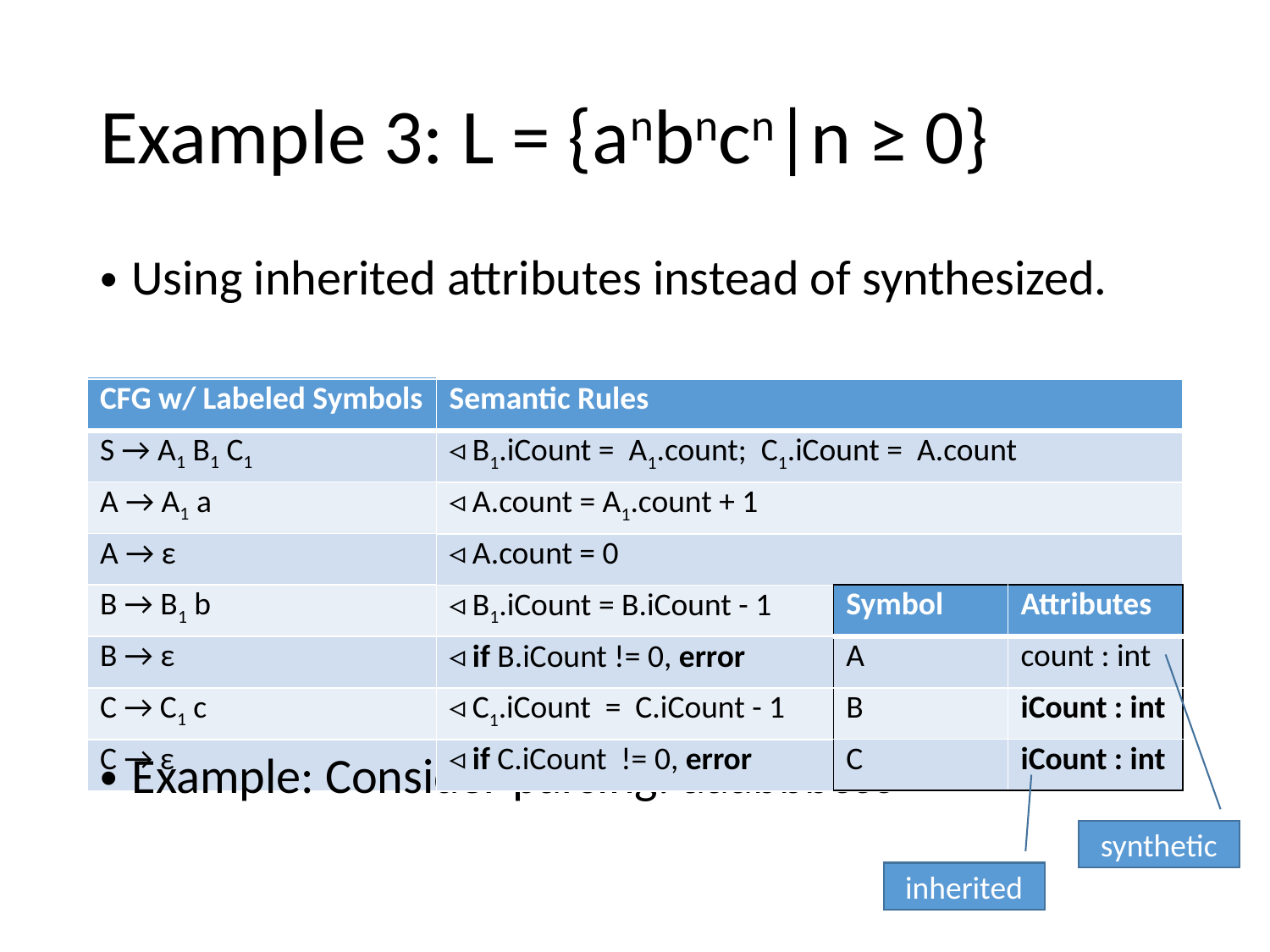

# Example 3: L = {anbncn|n ≥ 0}
Using inherited attributes instead of synthesized.

Example: Consider parsing: aaabbbccc
| Context Free Grammar |
| --- |
| S → A B C |
| A → A a |
| A → ε |
| B → B b |
| B → ε |
| C → C c |
| C → ε |
| CFG w/ Labeled Symbols |
| --- |
| S → A1 B1 C1 |
| A → A1 a |
| A → ε |
| B → B1 b |
| B → ε |
| C → C1 c |
| C → ε |
| Semantic Rules |
| --- |
| ◃ B1.iCount = A1.count; C1.iCount = A.count |
| ◃ A.count = A1.count + 1 |
| ◃ A.count = 0 |
| ◃ B1.iCount = B.iCount - 1 |
| ◃ if B.iCount != 0, error |
| ◃ C1.iCount = C.iCount - 1 |
| ◃ if C.iCount != 0, error |
| Symbol | Attributes |
| --- | --- |
| A | count : int |
| B | iCount : int |
| C | iCount : int |
synthetic
inherited